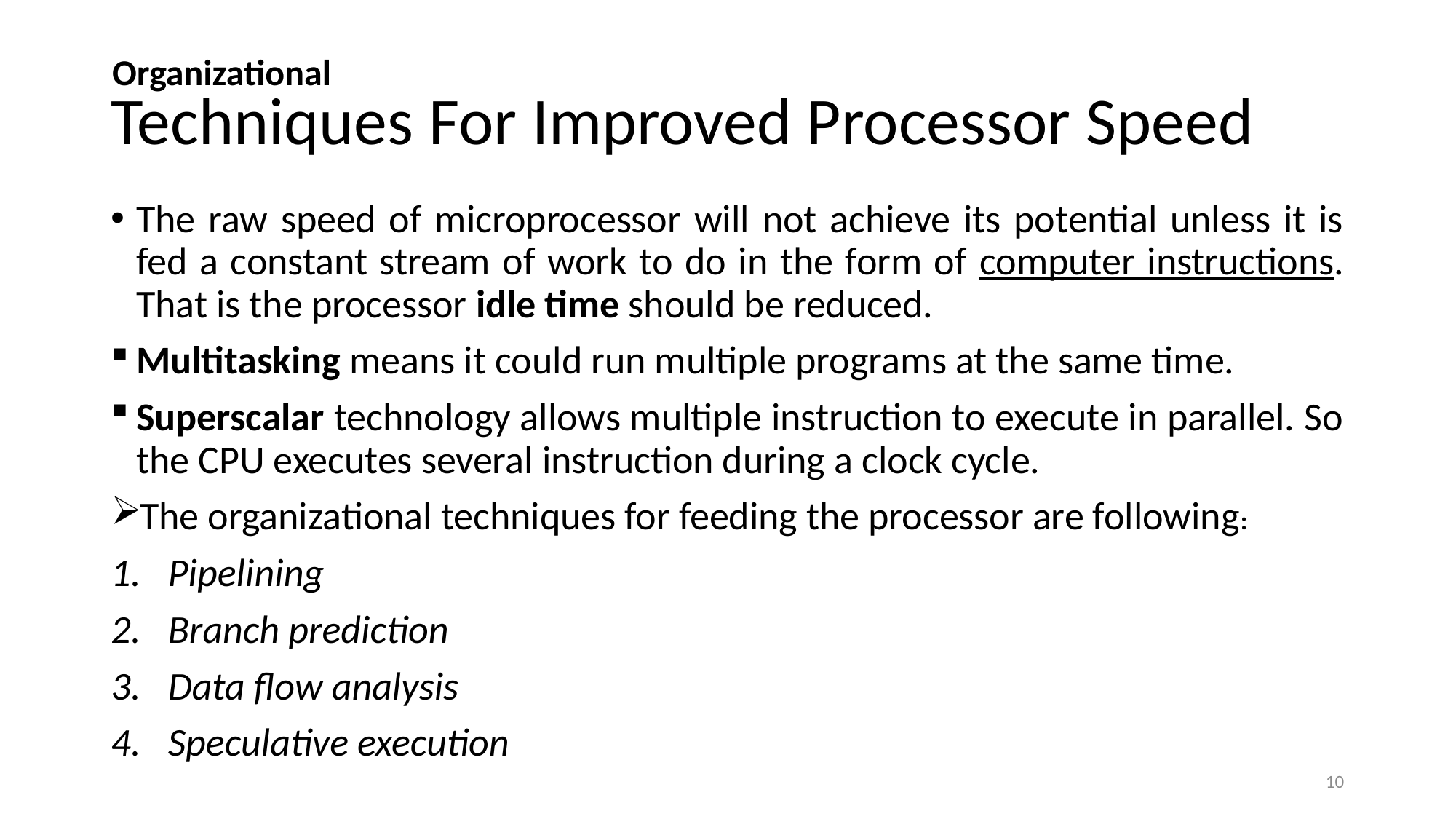

# Techniques For Improved Processor Speed
Organizational
The raw speed of microprocessor will not achieve its potential unless it is fed a constant stream of work to do in the form of computer instructions. That is the processor idle time should be reduced.
Multitasking means it could run multiple programs at the same time.
Superscalar technology allows multiple instruction to execute in parallel. So the CPU executes several instruction during a clock cycle.
The organizational techniques for feeding the processor are following:
Pipelining
Branch prediction
Data flow analysis
Speculative execution

10